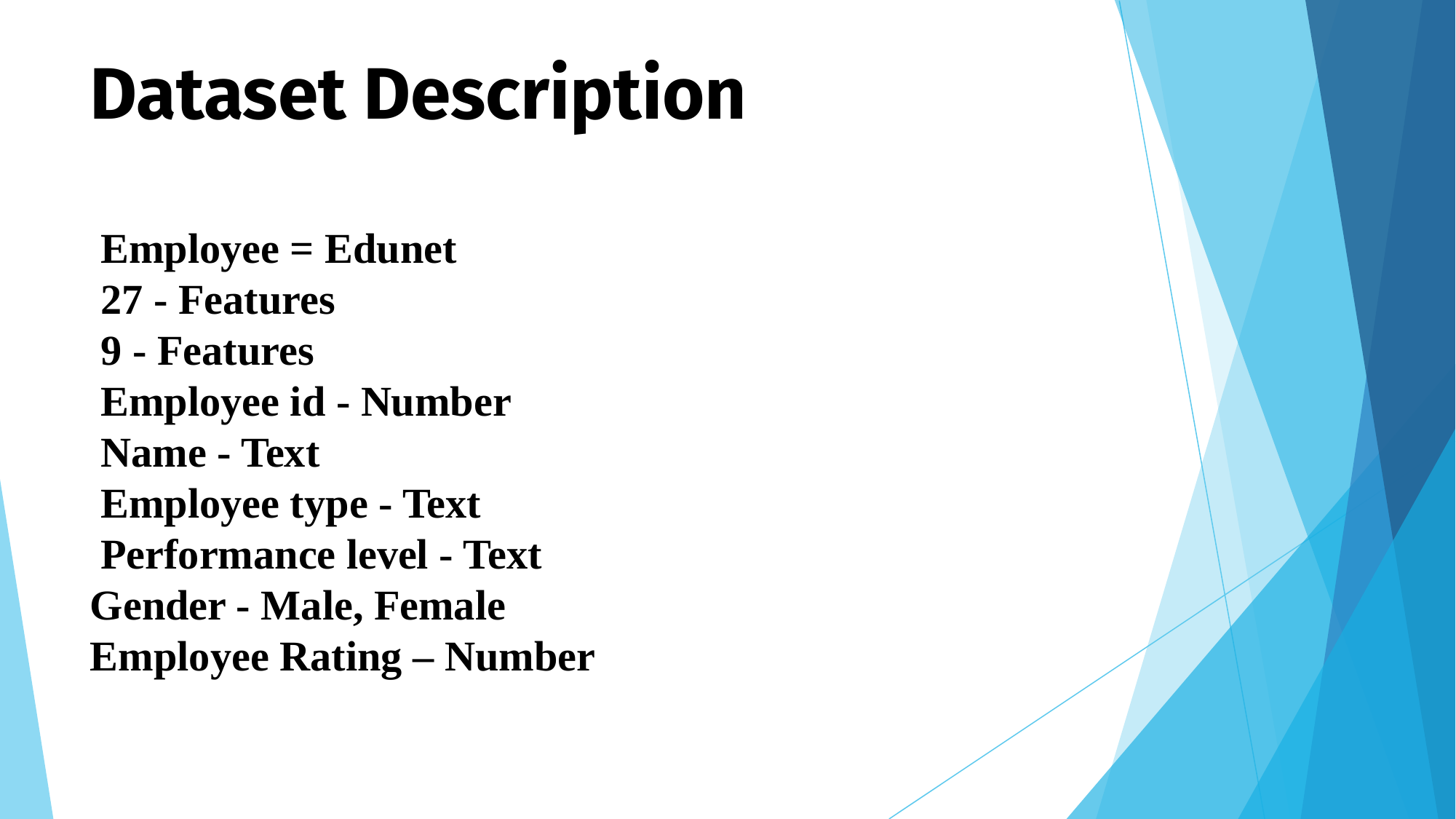

# Dataset Description Employee = Edunet 27 - Features 9 - Features Employee id - Number Name - Text Employee type - Text Performance level - Text Gender - Male, Female Employee Rating – Number